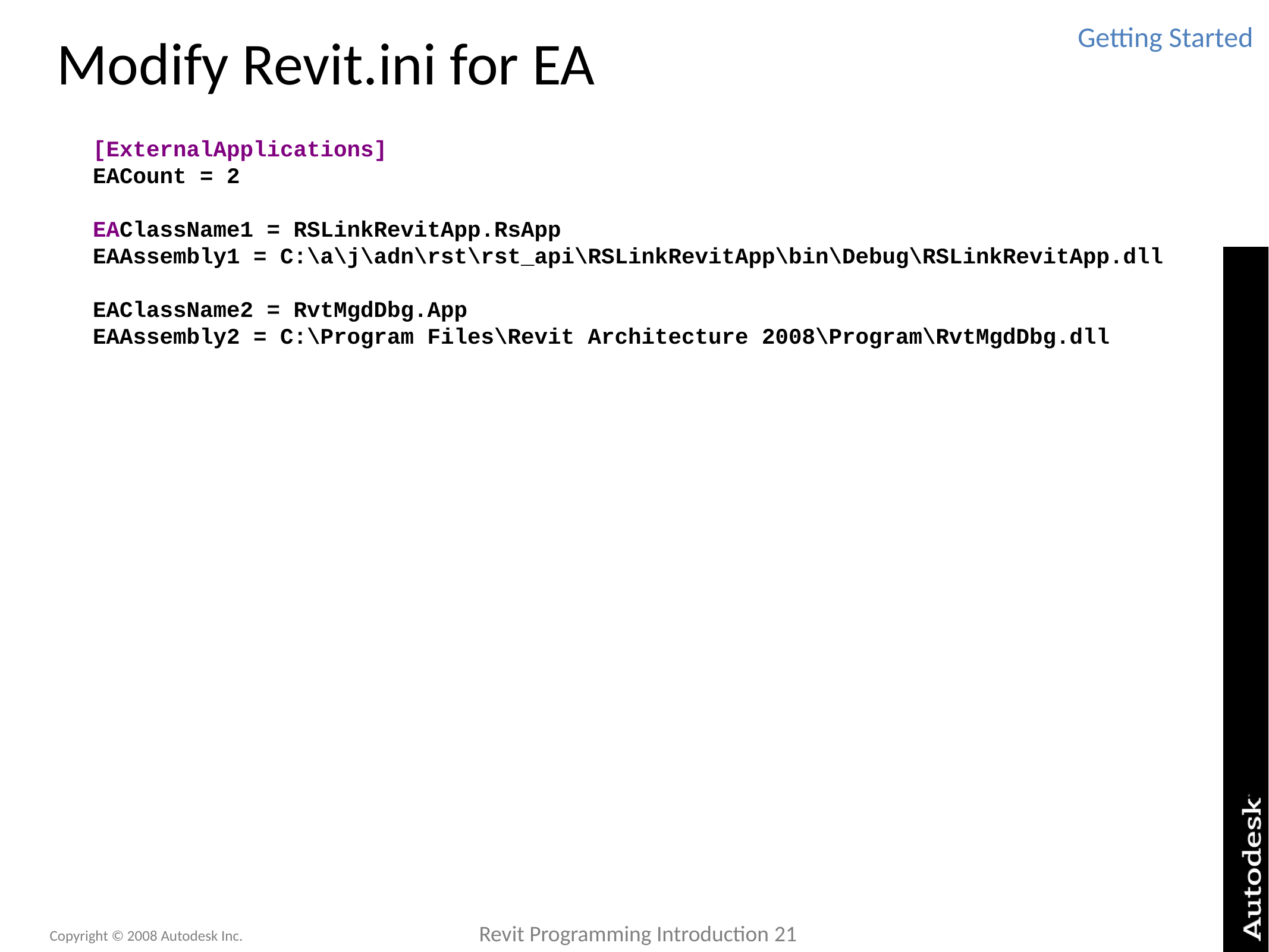

# Modify Revit.ini for EA
Getting Started
[ExternalApplications]
EACount = 2

EAClassName1 = RSLinkRevitApp.RsApp
EAAssembly1 = C:\a\j\adn\rst\rst_api\RSLinkRevitApp\bin\Debug\RSLinkRevitApp.dll

EAClassName2 = RvtMgdDbg.App
EAAssembly2 = C:\Program Files\Revit Architecture 2008\Program\RvtMgdDbg.dll